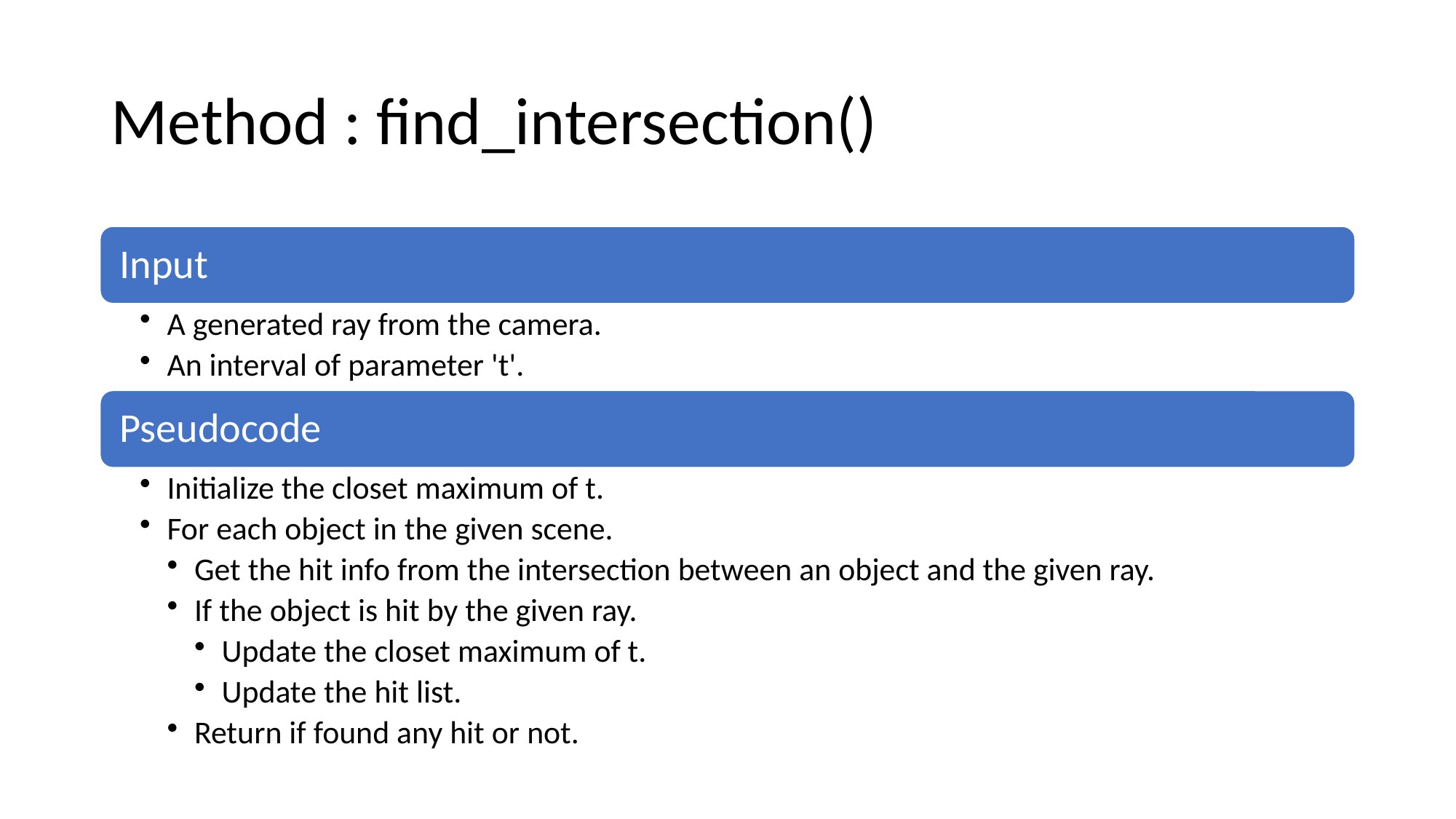

# Method : find_intersection()
Input
A generated ray from the camera.
An interval of parameter 't'.
Pseudocode
Initialize the closet maximum of t.
For each object in the given scene.
Get the hit info from the intersection between an object and the given ray.
If the object is hit by the given ray.
Update the closet maximum of t.
Update the hit list.
Return if found any hit or not.